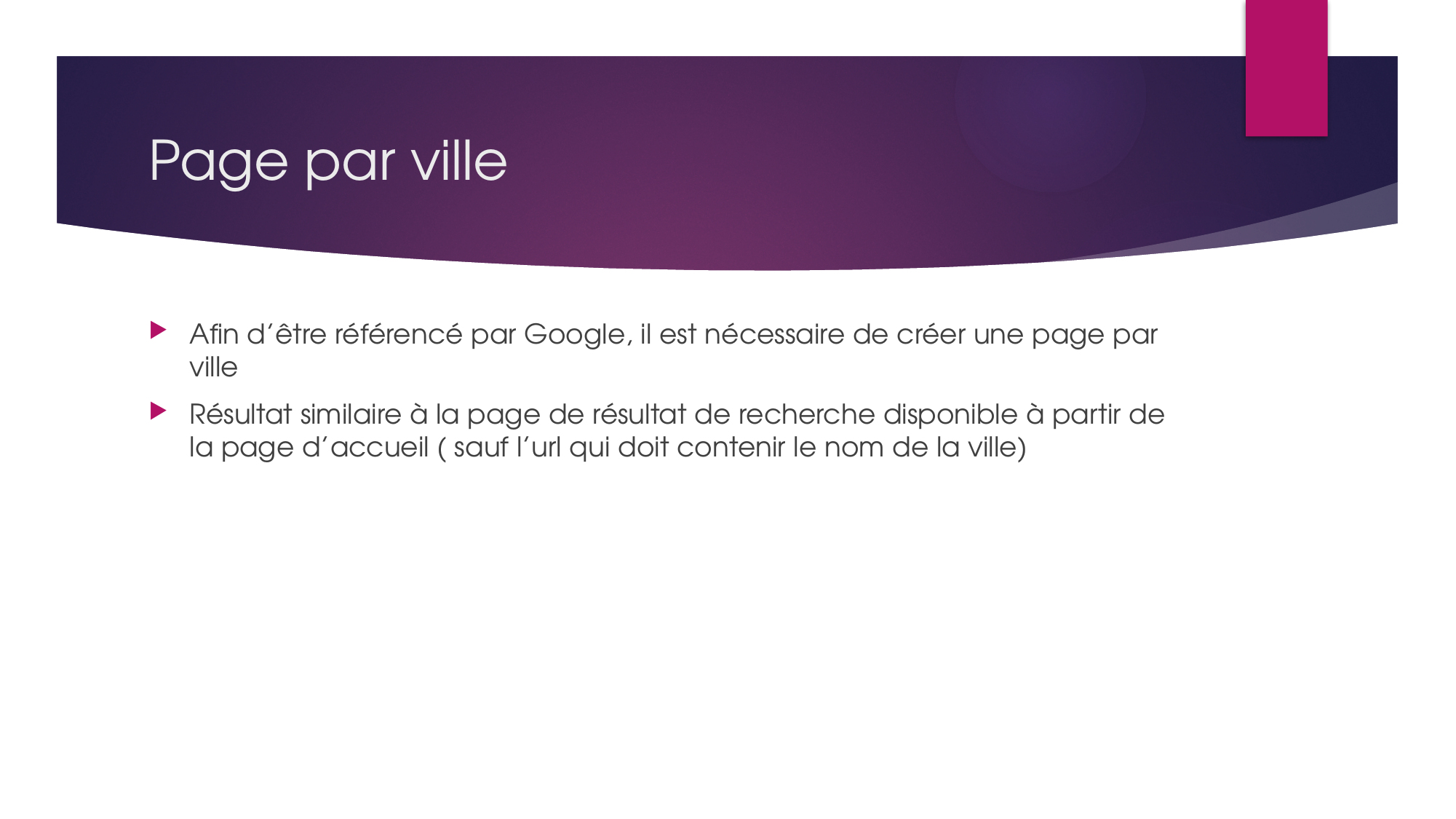

# Page par ville
Afin d’être référencé par Google, il est nécessaire de créer une page par ville
Résultat similaire à la page de résultat de recherche disponible à partir de la page d’accueil ( sauf l’url qui doit contenir le nom de la ville)